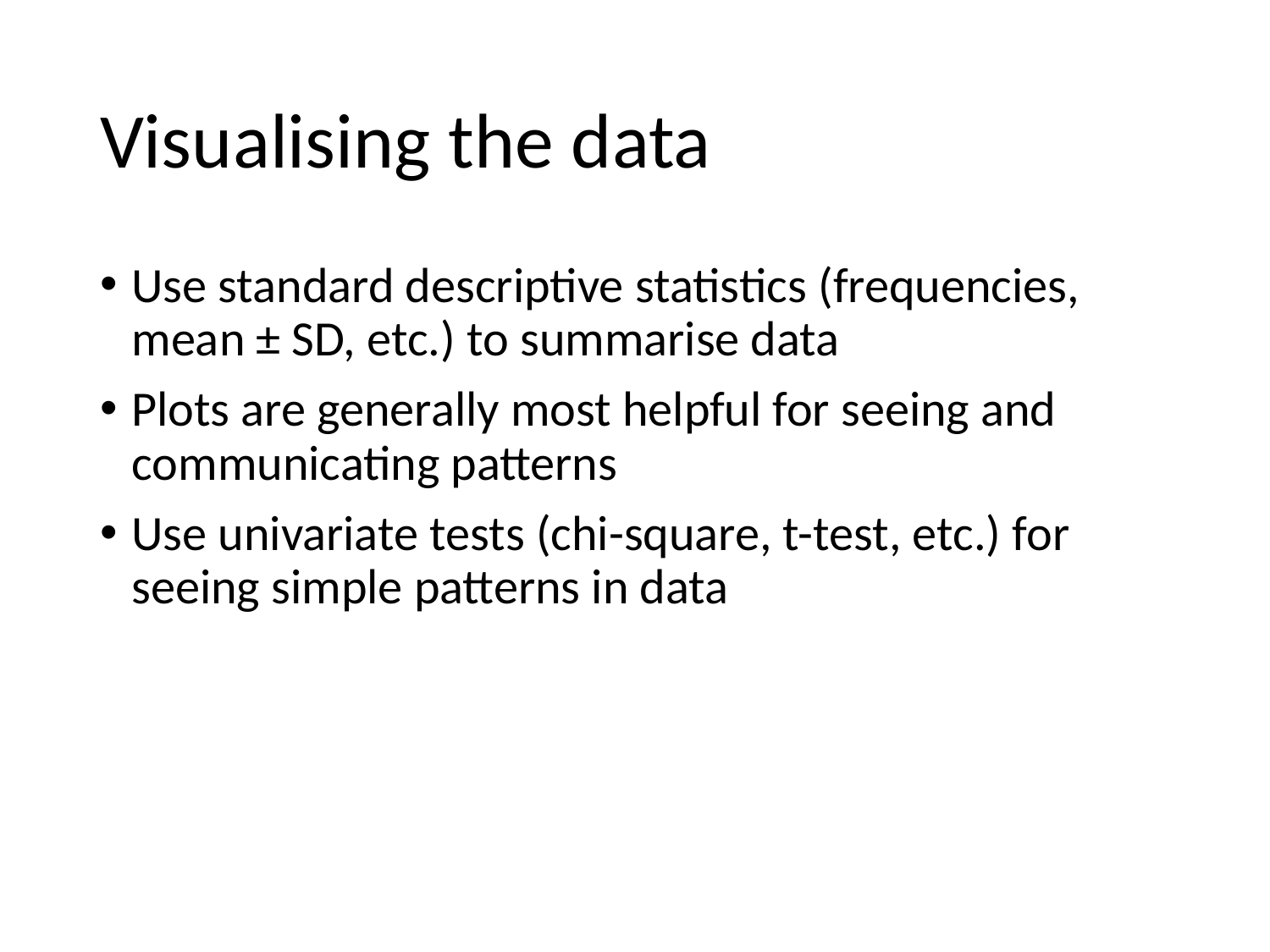

# Visualising the data
Use standard descriptive statistics (frequencies, mean ± SD, etc.) to summarise data
Plots are generally most helpful for seeing and communicating patterns
Use univariate tests (chi-square, t-test, etc.) for seeing simple patterns in data